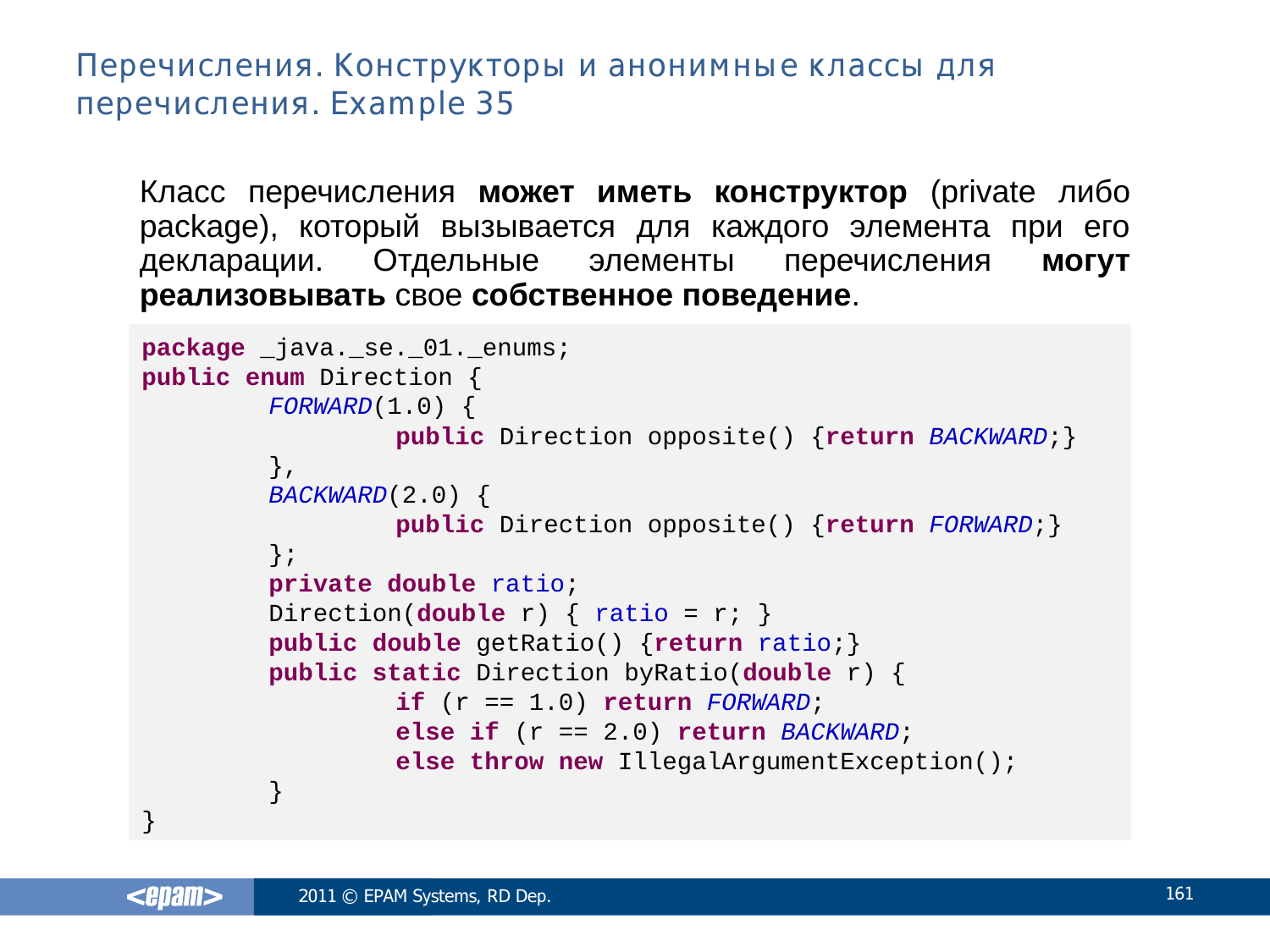

# Перечисления. Конструкторы и анонимные классы для перечисления. Example 35
Класс перечисления может иметь конструктор (private либо package), который вызывается для каждого элемента при его декларации. Отдельные элементы перечисления могут реализовывать свое собственное поведение.

package _java._se._01._enums;
public enum Direction {
	FORWARD(1.0) {
		public Direction opposite() {return BACKWARD;}
	},
	BACKWARD(2.0) {
		public Direction opposite() {return FORWARD;}
	};
	private double ratio;
	Direction(double r) { ratio = r; }
	public double getRatio() {return ratio;}
	public static Direction byRatio(double r) {
		if (r == 1.0) return FORWARD;
		else if (r == 2.0) return BACKWARD;
		else throw new IllegalArgumentException();
	}
}
161
2011 © EPAM Systems, RD Dep.